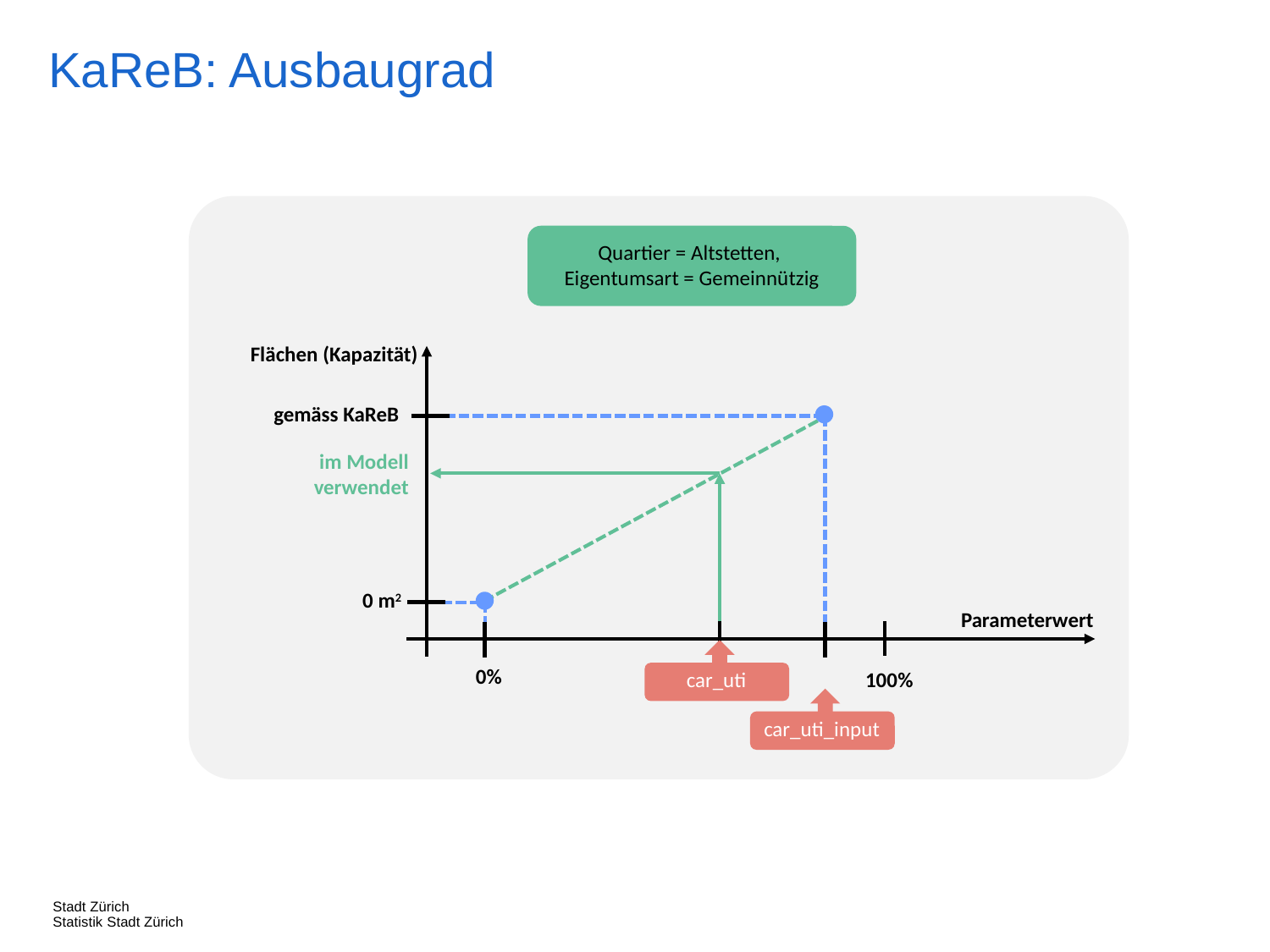

KaReB: Ausbaugrad

Quartier = Altstetten,
Eigentumsart = Gemeinnützig
Flächen (Kapazität)

gemäss KaReB

im Modell verwendet
0 m2

Parameterwert

car_uti

0%
100%

car_uti_input

Stadt Zürich
Statistik Stadt Zürich